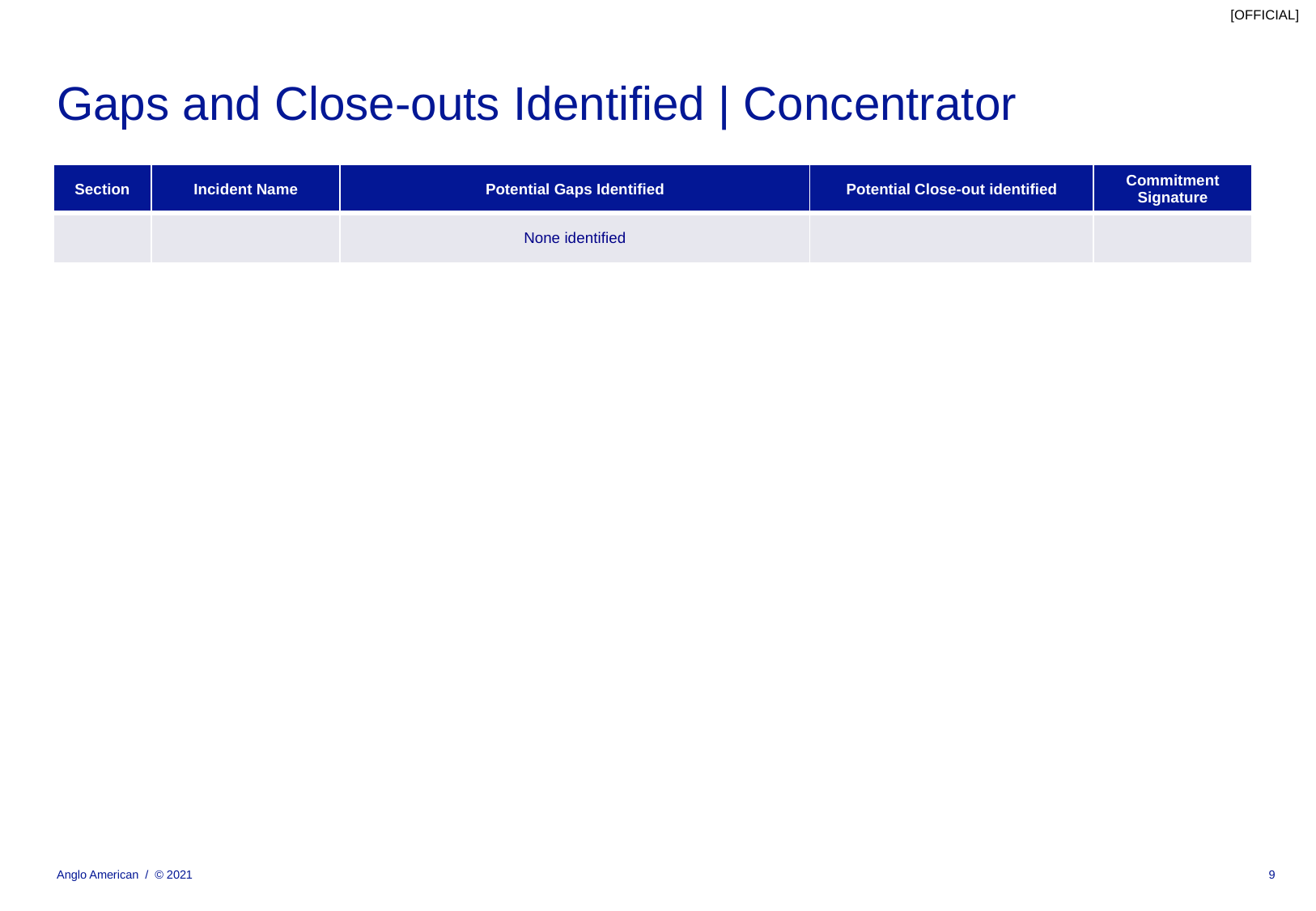

# Gaps and Close-outs Identified | Concentrator
| Section | Incident Name | Potential Gaps Identified | Potential Close-out identified | Commitment Signature |
| --- | --- | --- | --- | --- |
|  |  | None identified |  |  |

Anglo American  /  © 2021
9